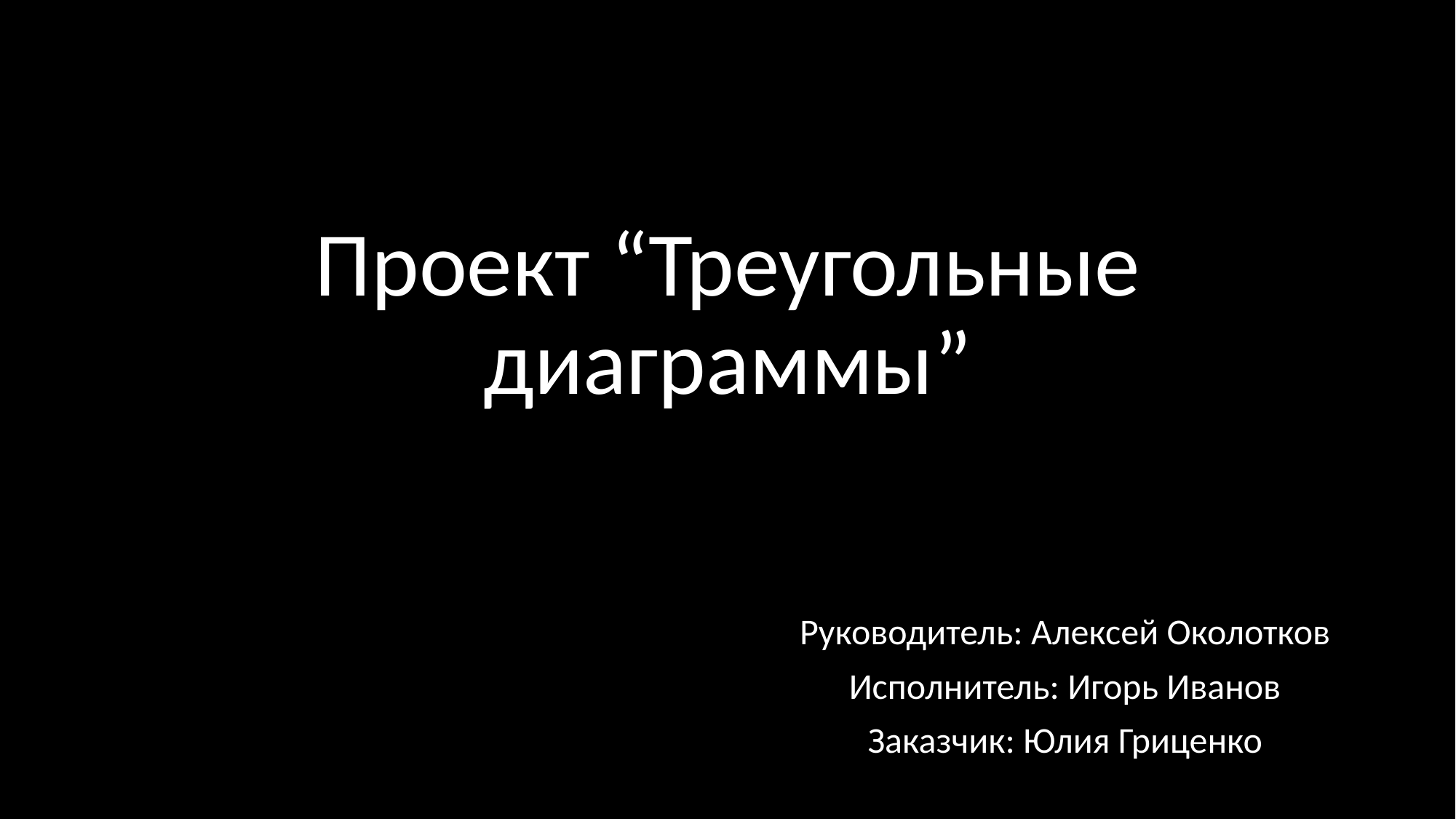

# Проект “Треугольные диаграммы”
Руководитель: Алексей Околотков
Исполнитель: Игорь Иванов
Заказчик: Юлия Гриценко